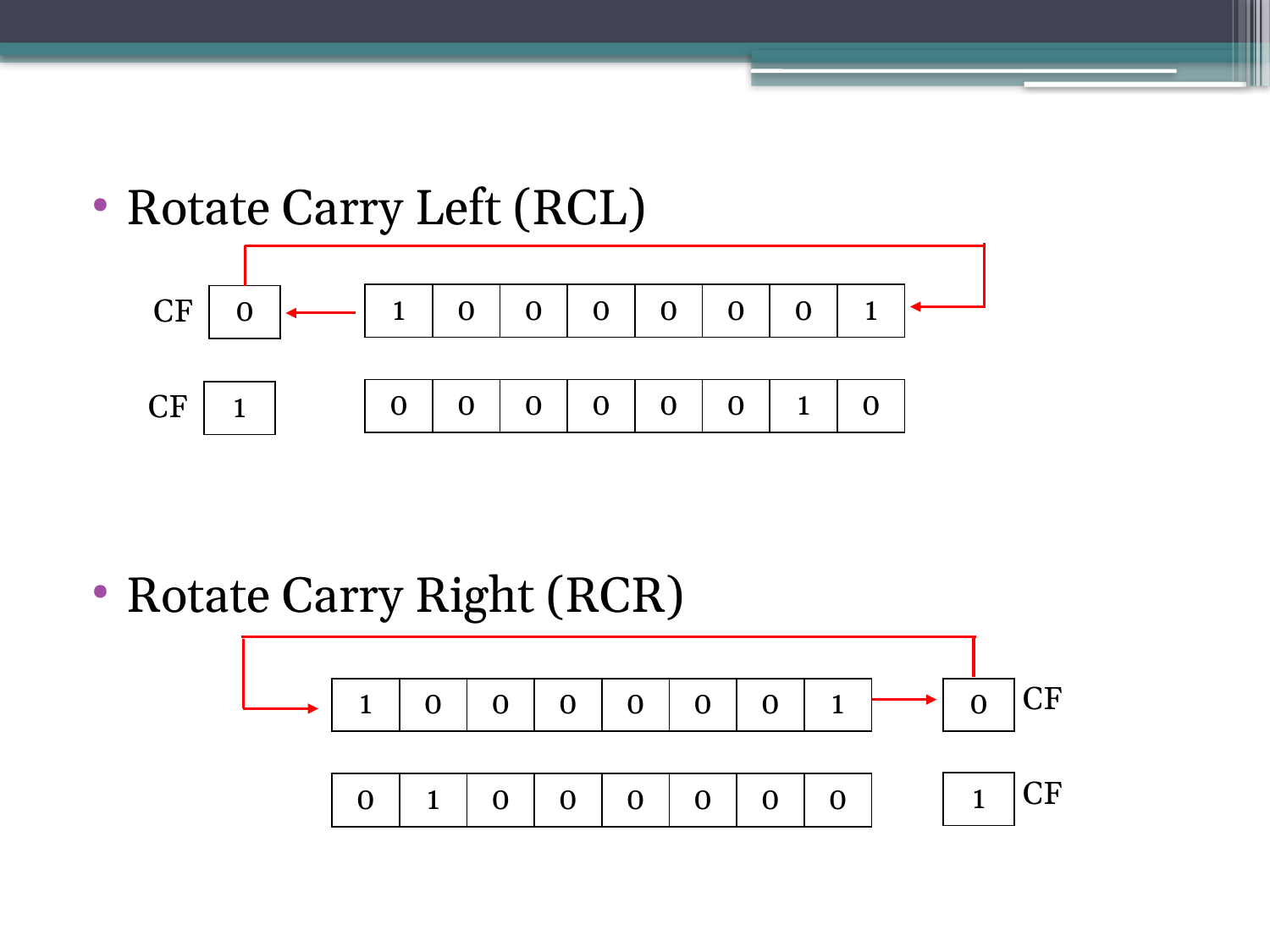

Rotate Carry Left (RCL)

Rotate Carry Right (RCR)

| 1 | 0 | 0 | 0 | 0 | 0 | 0 | 1 |
| --- | --- | --- | --- | --- | --- | --- | --- |
| 0 |
| --- |
| CF |
| --- |
| 0 | 0 | 0 | 0 | 0 | 0 | 1 | 0 |
| --- | --- | --- | --- | --- | --- | --- | --- |
| 1 |
| --- |
| CF |
| --- |
| CF |
| --- |
| 1 | 0 | 0 | 0 | 0 | 0 | 0 | 1 |
| --- | --- | --- | --- | --- | --- | --- | --- |
| 0 |
| --- |
| CF |
| --- |
| 1 |
| --- |
| 0 | 1 | 0 | 0 | 0 | 0 | 0 | 0 |
| --- | --- | --- | --- | --- | --- | --- | --- |